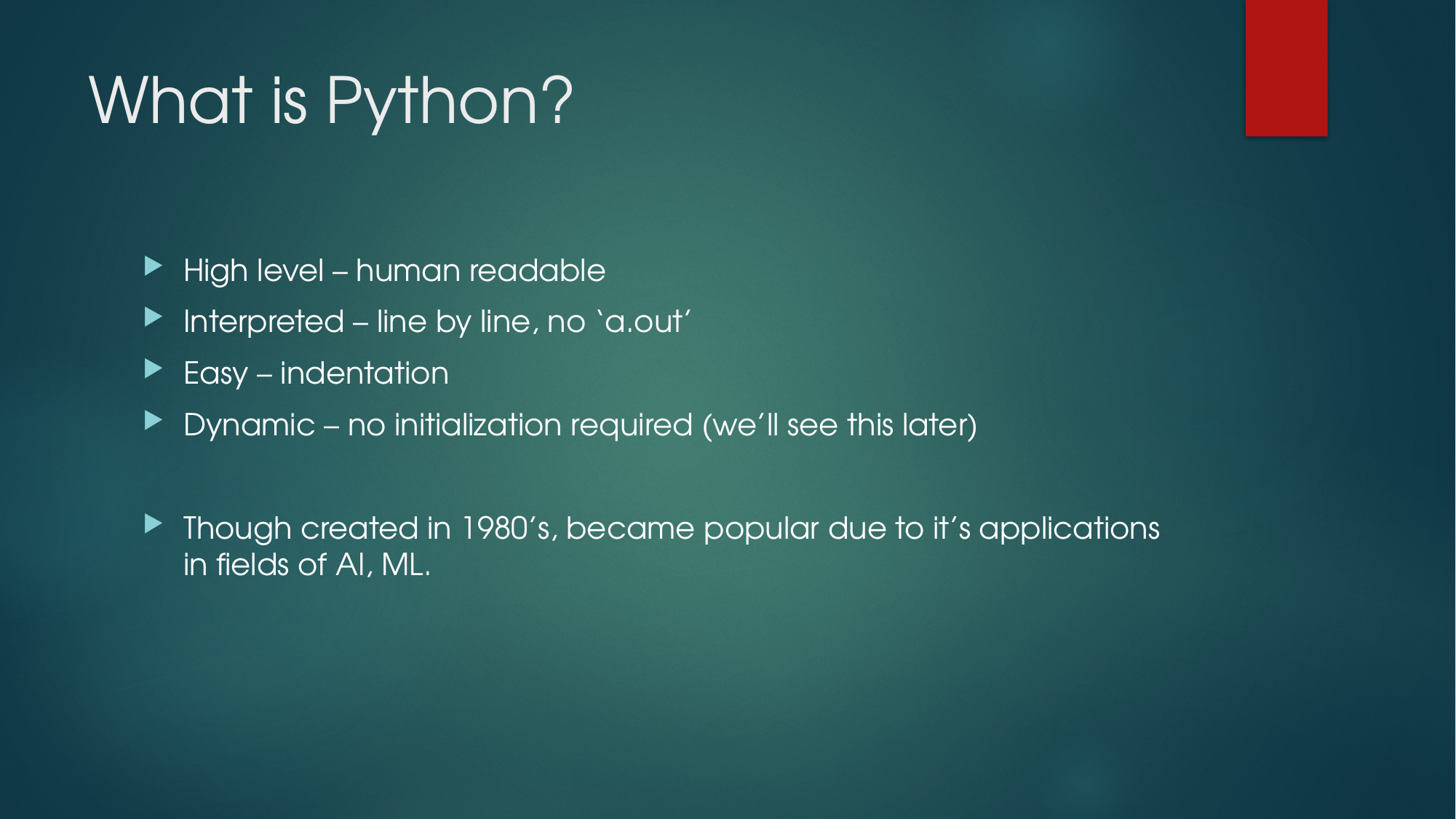

# What is Python?
High level – human readable
Interpreted – line by line, no ‘a.out’
Easy – indentation
Dynamic – no initialization required (we’ll see this later)

Though created in 1980’s, became popular due to it’s applications in fields of AI, ML.